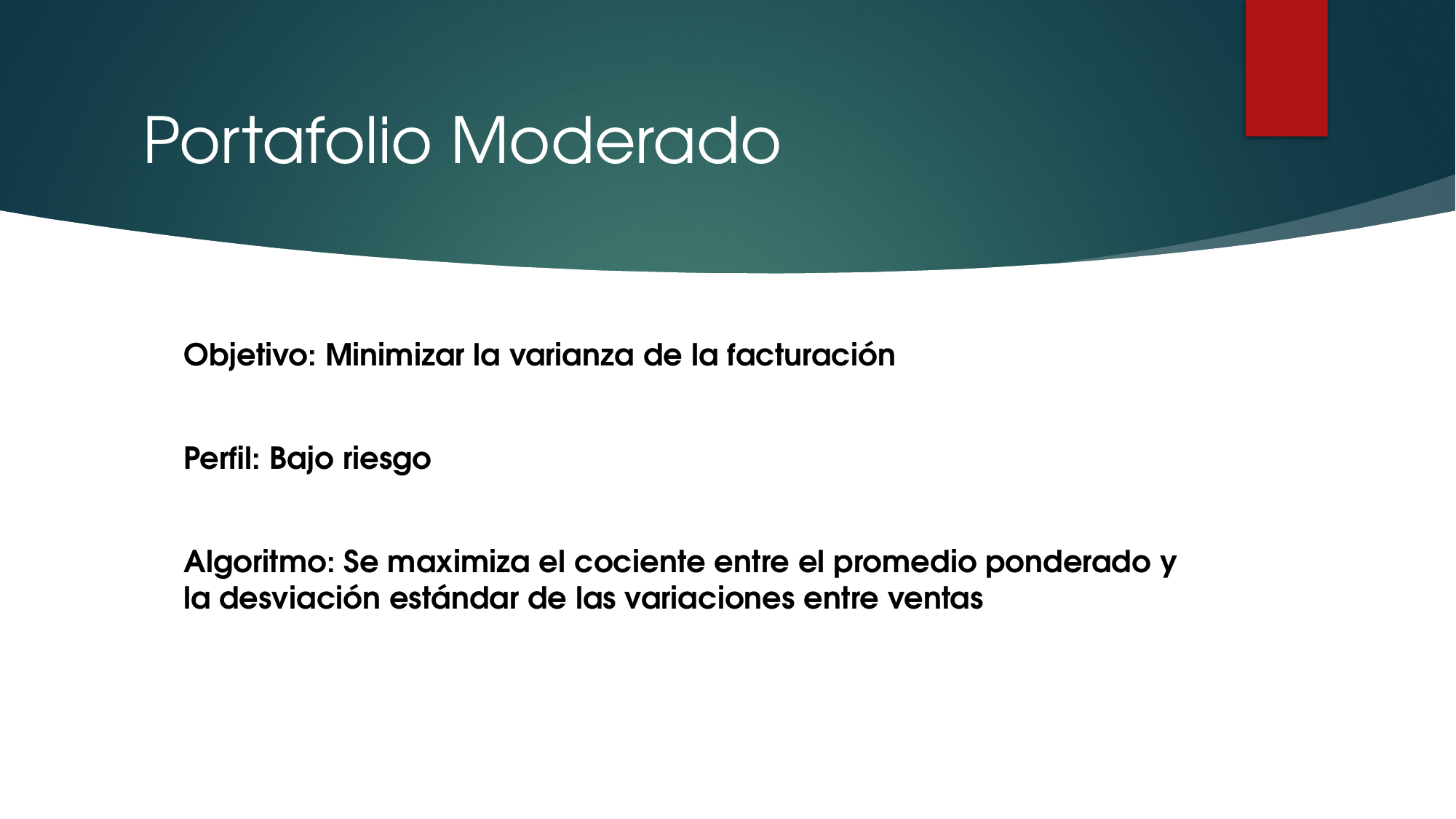

# Portafolio Moderado

Objetivo: Minimizar la varianza de la facturación

Perfil: Bajo riesgo

Algoritmo: Se maximiza el cociente entre el promedio ponderado y la desviación estándar de las variaciones entre ventas